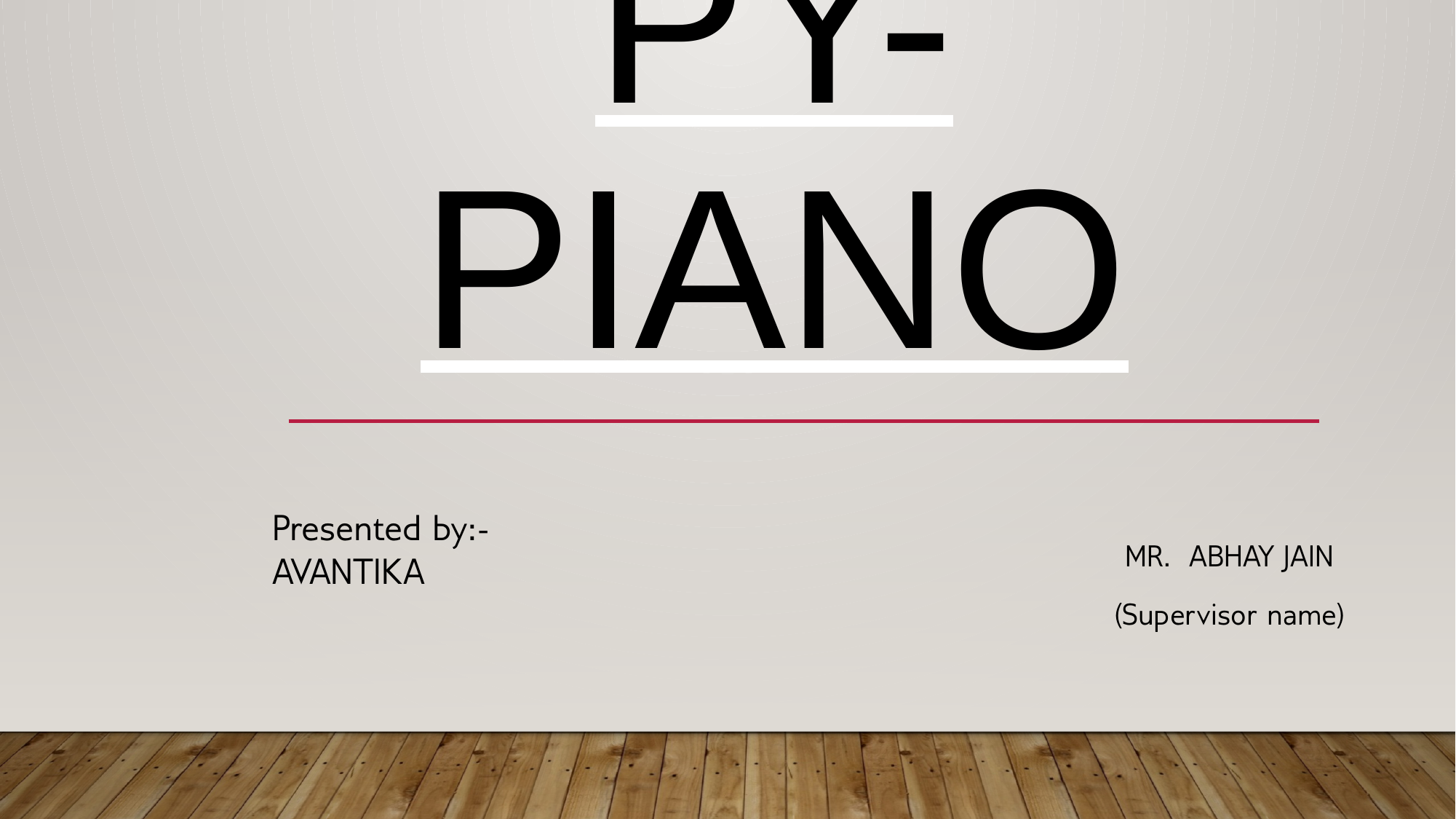

# py-piano
Presented by:-
AVANTIKA
Mr.  Abhay Jain
(Supervisor name)